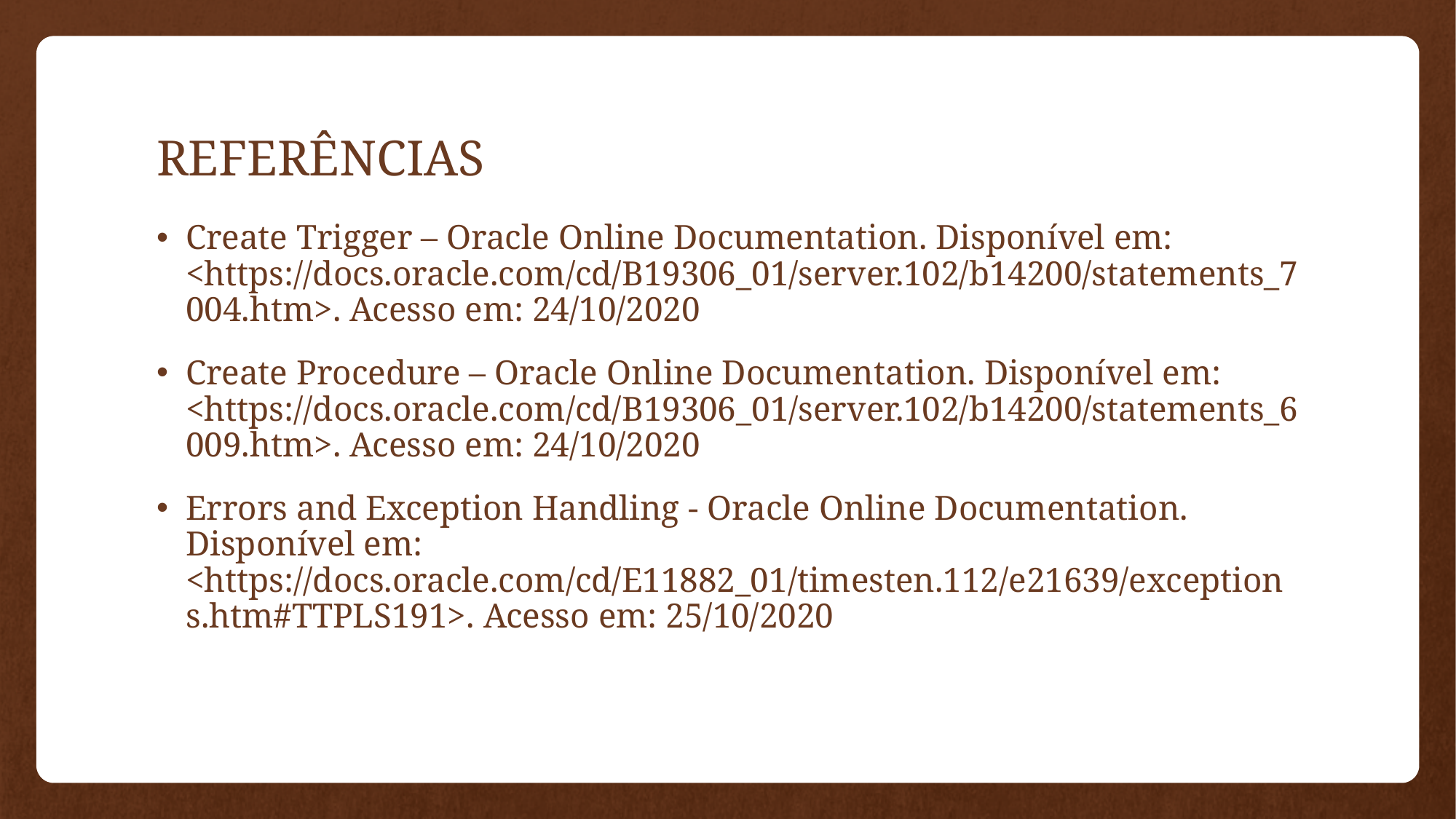

# REFERÊNCIAS
Create Trigger – Oracle Online Documentation. Disponível em: <https://docs.oracle.com/cd/B19306_01/server.102/b14200/statements_7004.htm>. Acesso em: 24/10/2020
Create Procedure – Oracle Online Documentation. Disponível em: <https://docs.oracle.com/cd/B19306_01/server.102/b14200/statements_6009.htm>. Acesso em: 24/10/2020
Errors and Exception Handling - Oracle Online Documentation. Disponível em: <https://docs.oracle.com/cd/E11882_01/timesten.112/e21639/exceptions.htm#TTPLS191>. Acesso em: 25/10/2020